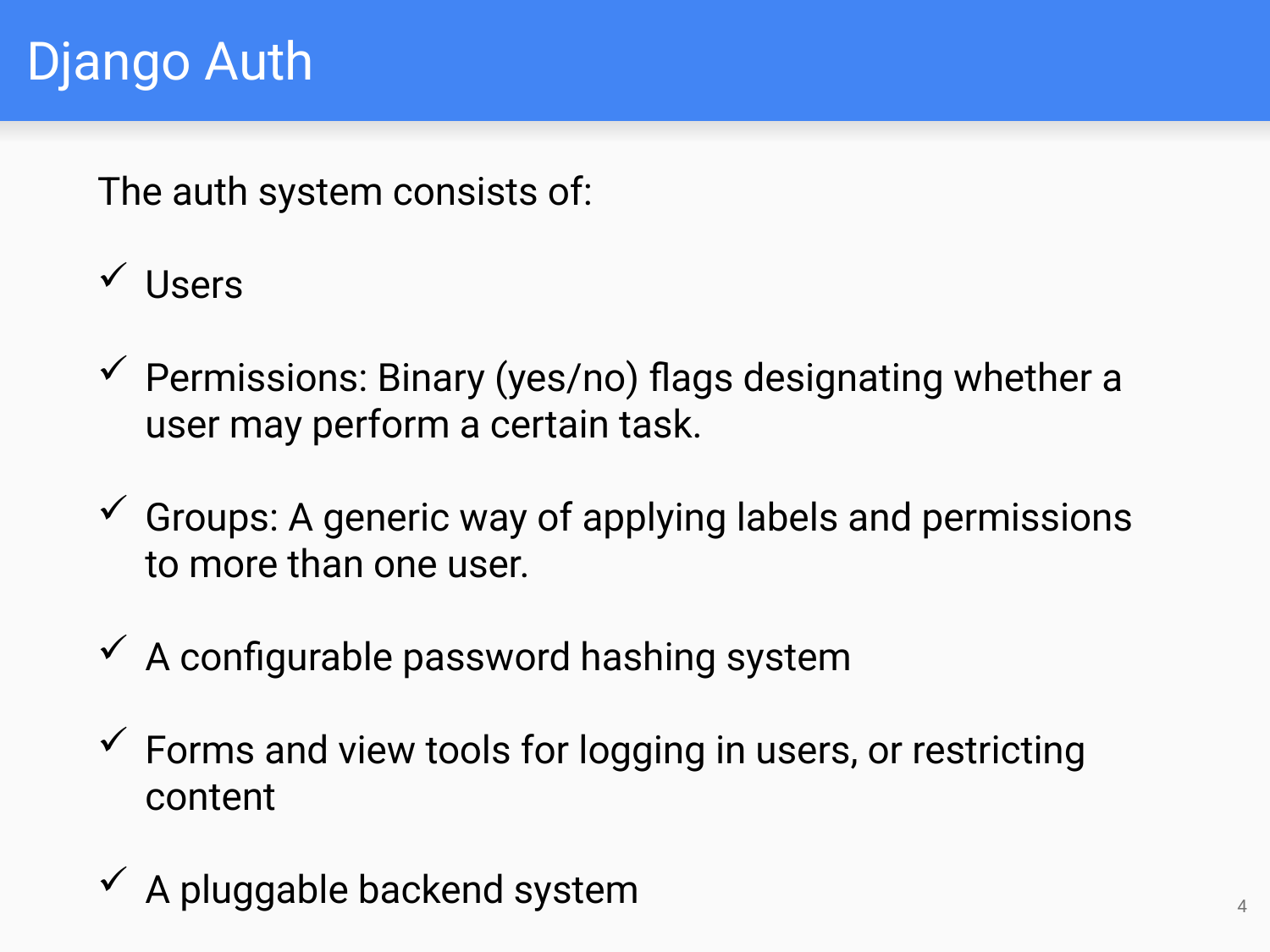

# Django Auth
The auth system consists of:

Users

Permissions: Binary (yes/no) flags designating whether a user may perform a certain task.

Groups: A generic way of applying labels and permissions to more than one user.

A configurable password hashing system

Forms and view tools for logging in users, or restricting content

A pluggable backend system
4